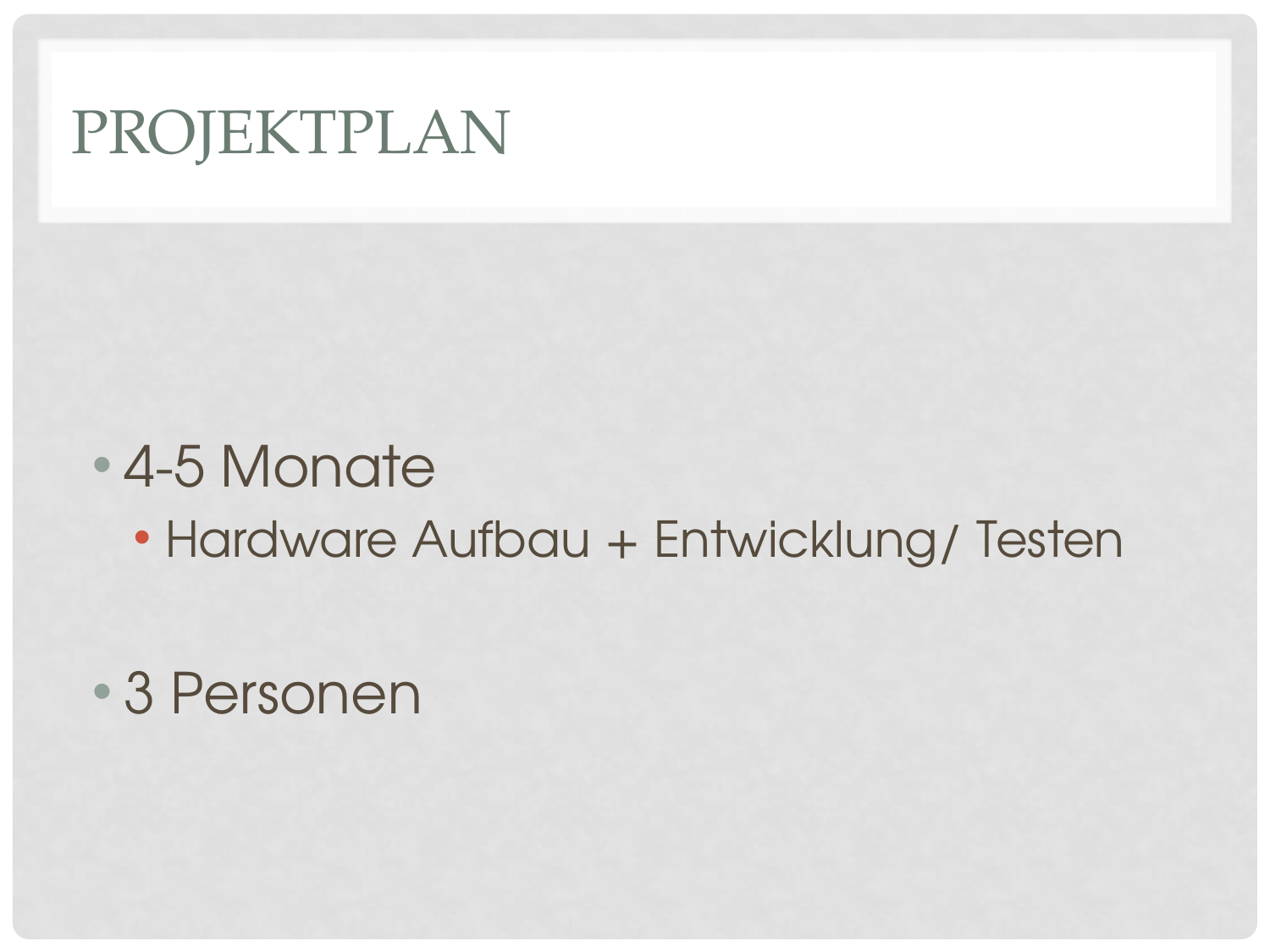

# Projektplan

4-5 Monate
Hardware Aufbau + Entwicklung/ Testen

3 Personen